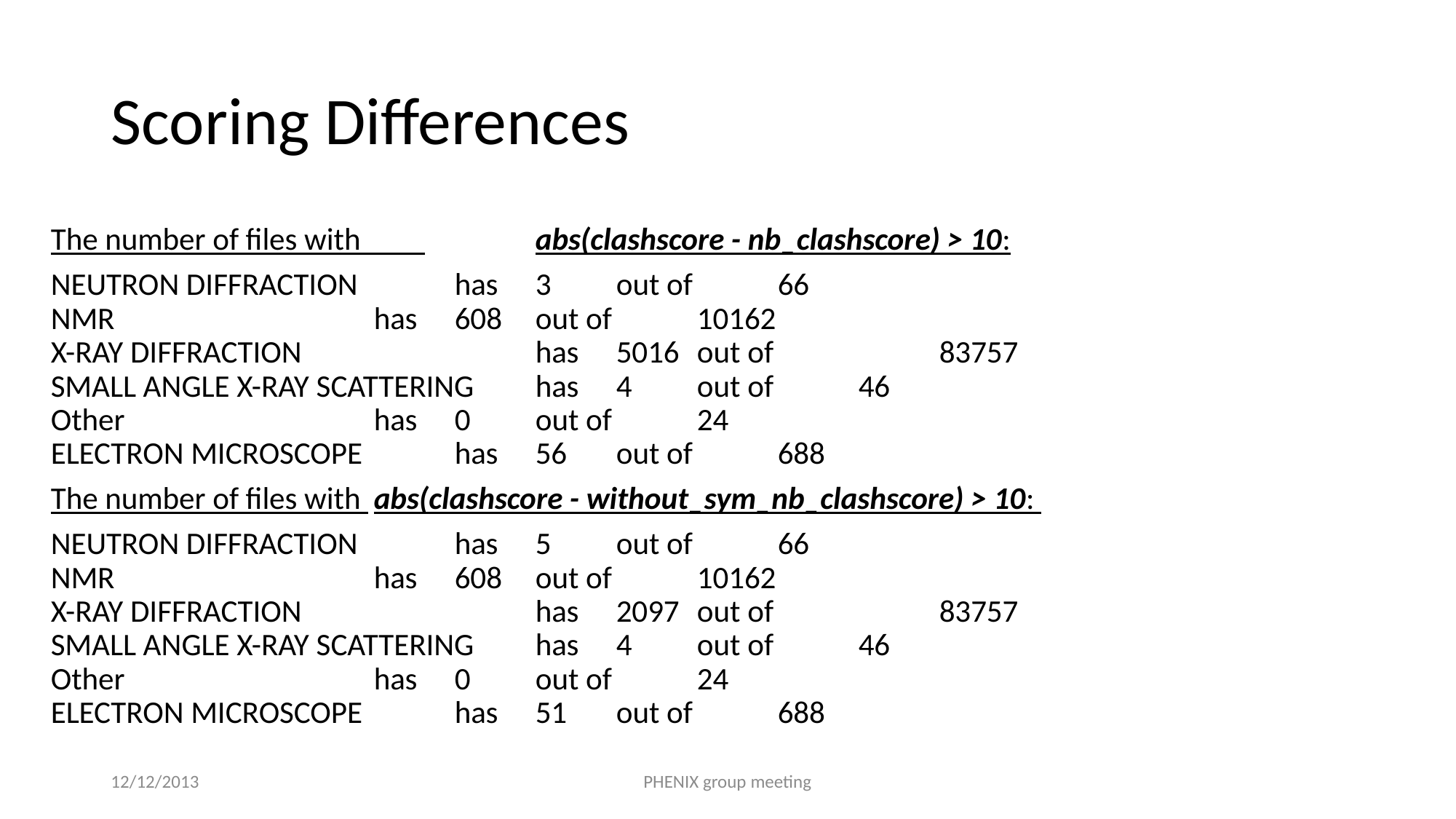

# Scoring Differences
The number of files with         		abs(clashscore - nb_clashscore) > 10:
NEUTRON DIFFRACTION            	has     	3 	out of    	66
NMR                            			has   	608  	out of 		10162
X-RAY DIFFRACTION              		has  	5016 	out of 		83757
SMALL ANGLE X-RAY SCATTERING   	has     	4  	out of    	46
Other                          			has     	0  	out of    	24
ELECTRON MICROSCOPE            	has    	56 	out of   	688
The number of files with 	abs(clashscore - without_sym_nb_clashscore) > 10:
NEUTRON DIFFRACTION            	has     	5  	out of    	66
NMR                           			has   	608  	out of 		10162
X-RAY DIFFRACTION              		has  	2097  	out of 		83757
SMALL ANGLE X-RAY SCATTERING   	has     	4  	out of    	46
Other                         			has     	0  	out of    	24
ELECTRON MICROSCOPE            	has    	51  	out of   	688

12/12/2013
PHENIX group meeting